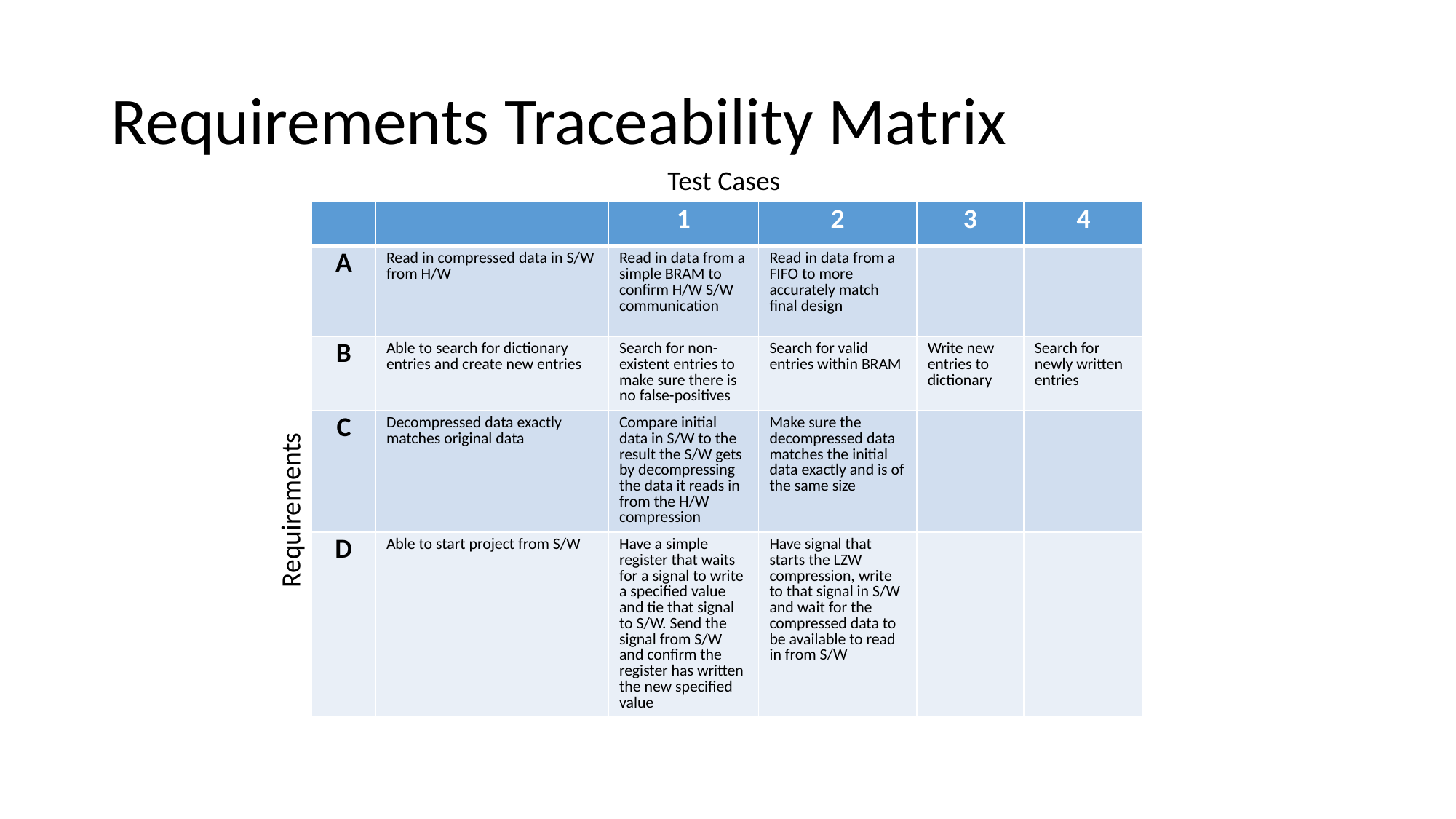

# Requirements Traceability Matrix
Test Cases
|  |  | 1 | 2 | 3 | 4 |
| --- | --- | --- | --- | --- | --- |
| A | Read in compressed data in S/W from H/W | Read in data from a simple BRAM to confirm H/W S/W communication | Read in data from a FIFO to more accurately match final design |  |  |
| B | Able to search for dictionary entries and create new entries | Search for non-existent entries to make sure there is no false-positives | Search for valid entries within BRAM | Write new entries to dictionary | Search for newly written entries |
| C | Decompressed data exactly matches original data | Compare initial data in S/W to the result the S/W gets by decompressing the data it reads in from the H/W compression | Make sure the decompressed data matches the initial data exactly and is of the same size |  |  |
| D | Able to start project from S/W | Have a simple register that waits for a signal to write a specified value and tie that signal to S/W. Send the signal from S/W and confirm the register has written the new specified value | Have signal that starts the LZW compression, write to that signal in S/W and wait for the compressed data to be available to read in from S/W |  |  |
Requirements